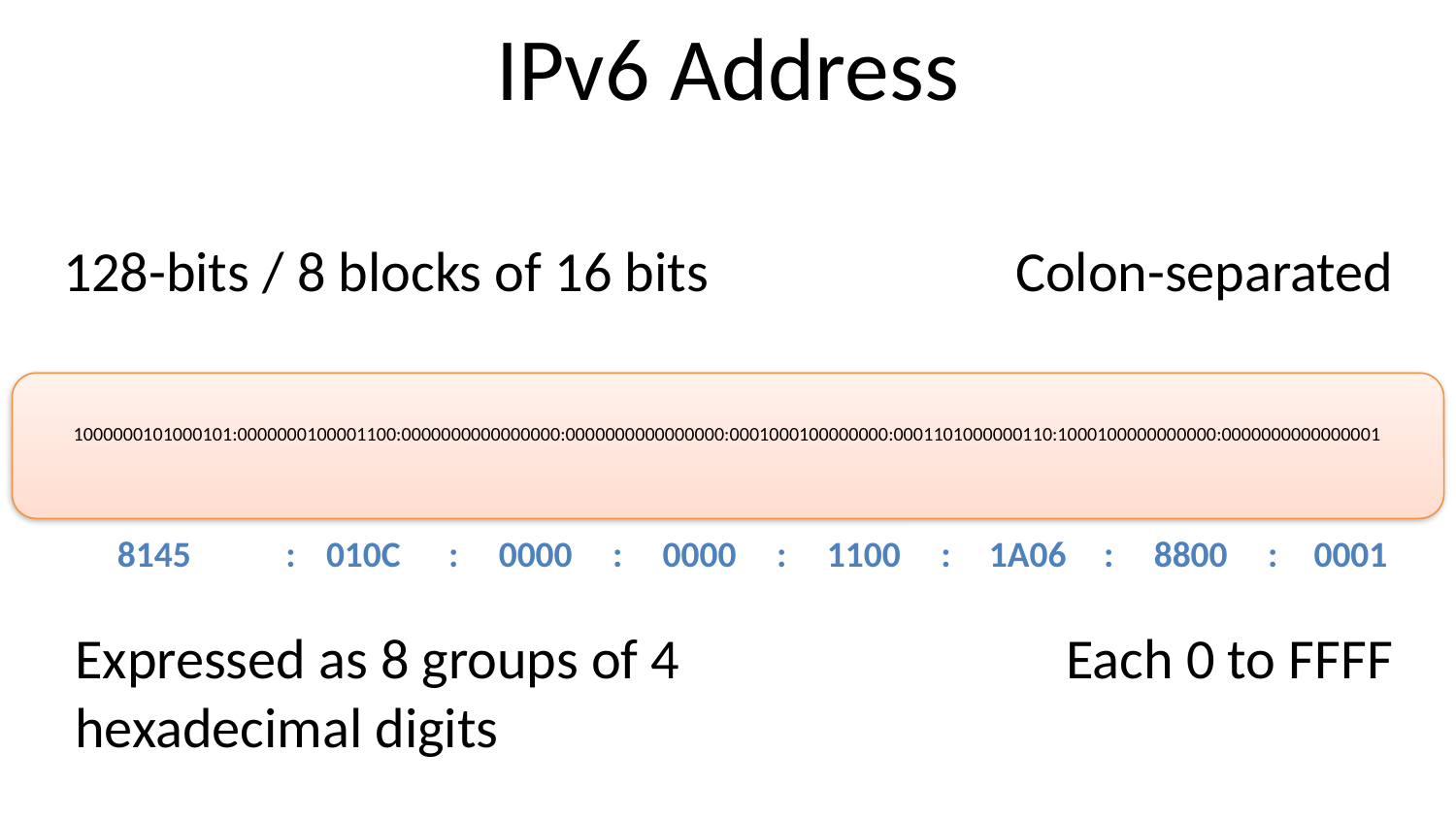

# IPv6 Address
Colon-separated
128-bits / 8 blocks of 16 bits
1000000101000101:0000000100001100:0000000000000000:0000000000000000:0001000100000000:0001101000000110:1000100000000000:0000000000000001

8145	:	010C	:	0000	:	0000	:	1100	:	1A06	:	8800	:	0001
Each 0 to FFFF
Expressed as 8 groups of 4 hexadecimal digits